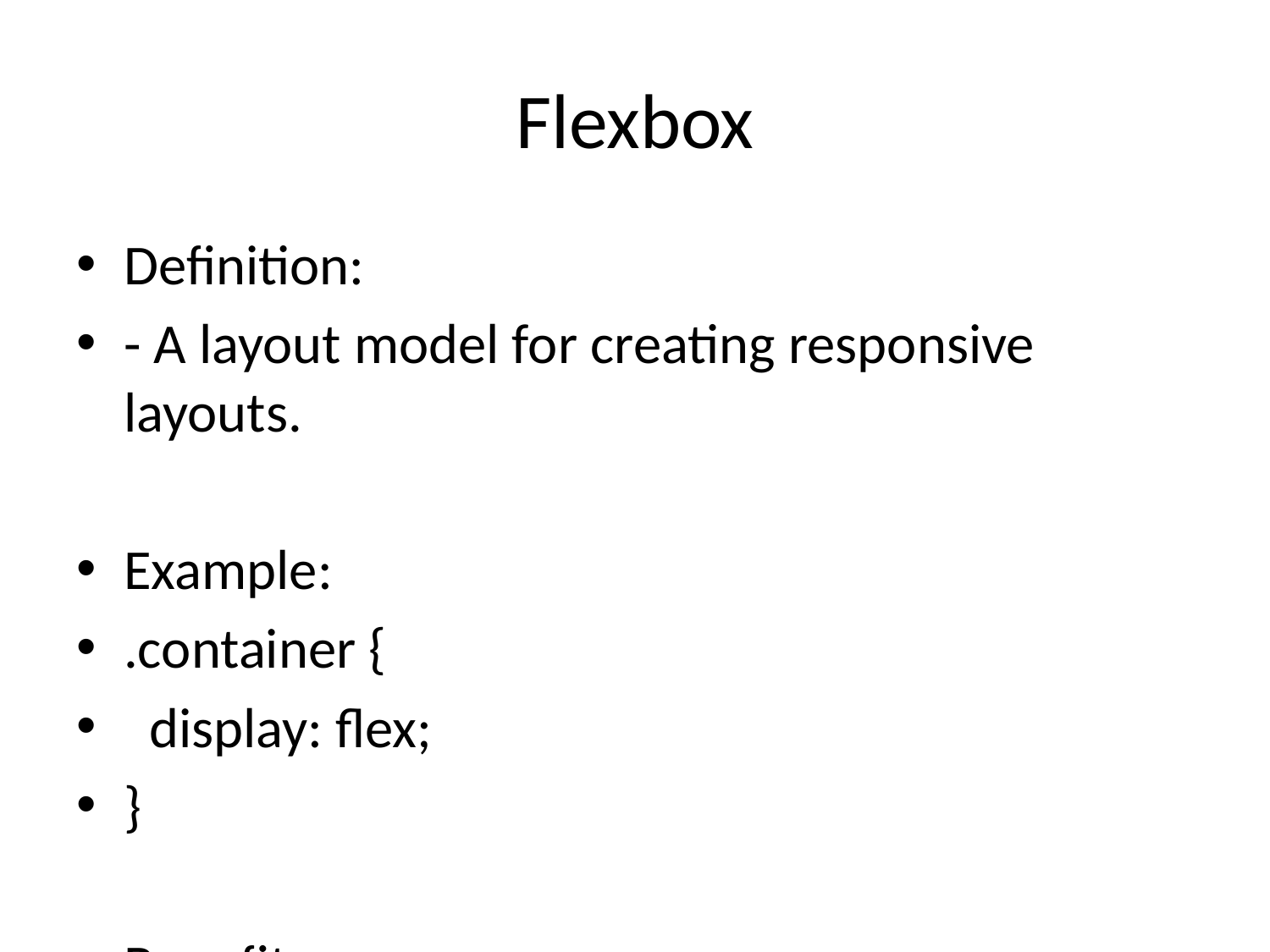

# Flexbox
Definition:
- A layout model for creating responsive layouts.

Example:
.container {
  display: flex;
}

Benefits:
- Easy to align and distribute space among items.